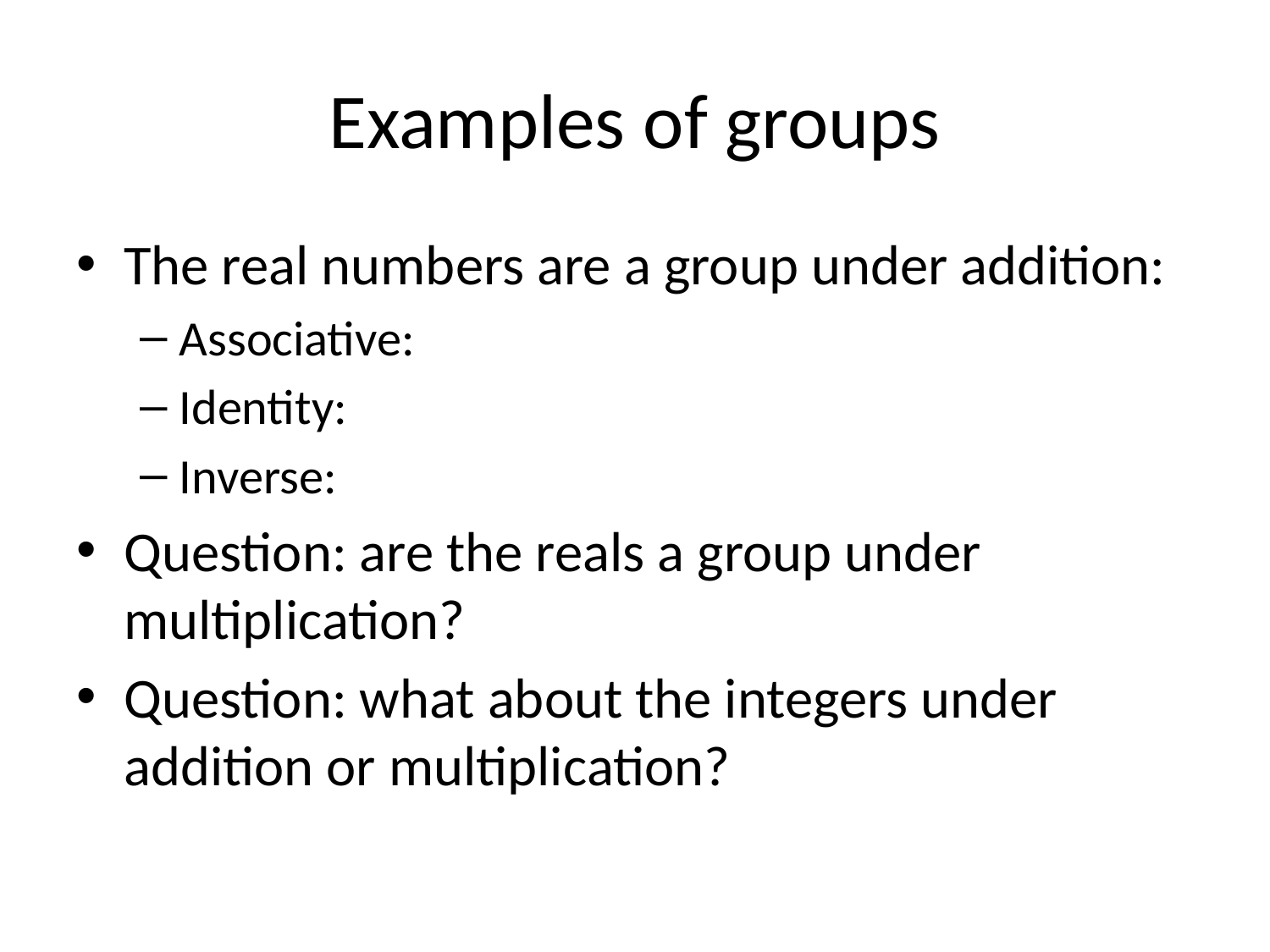

# Examples of groups
The real numbers are a group under addition:
Associative:
Identity:
Inverse:
Question: are the reals a group under multiplication?
Question: what about the integers under addition or multiplication?